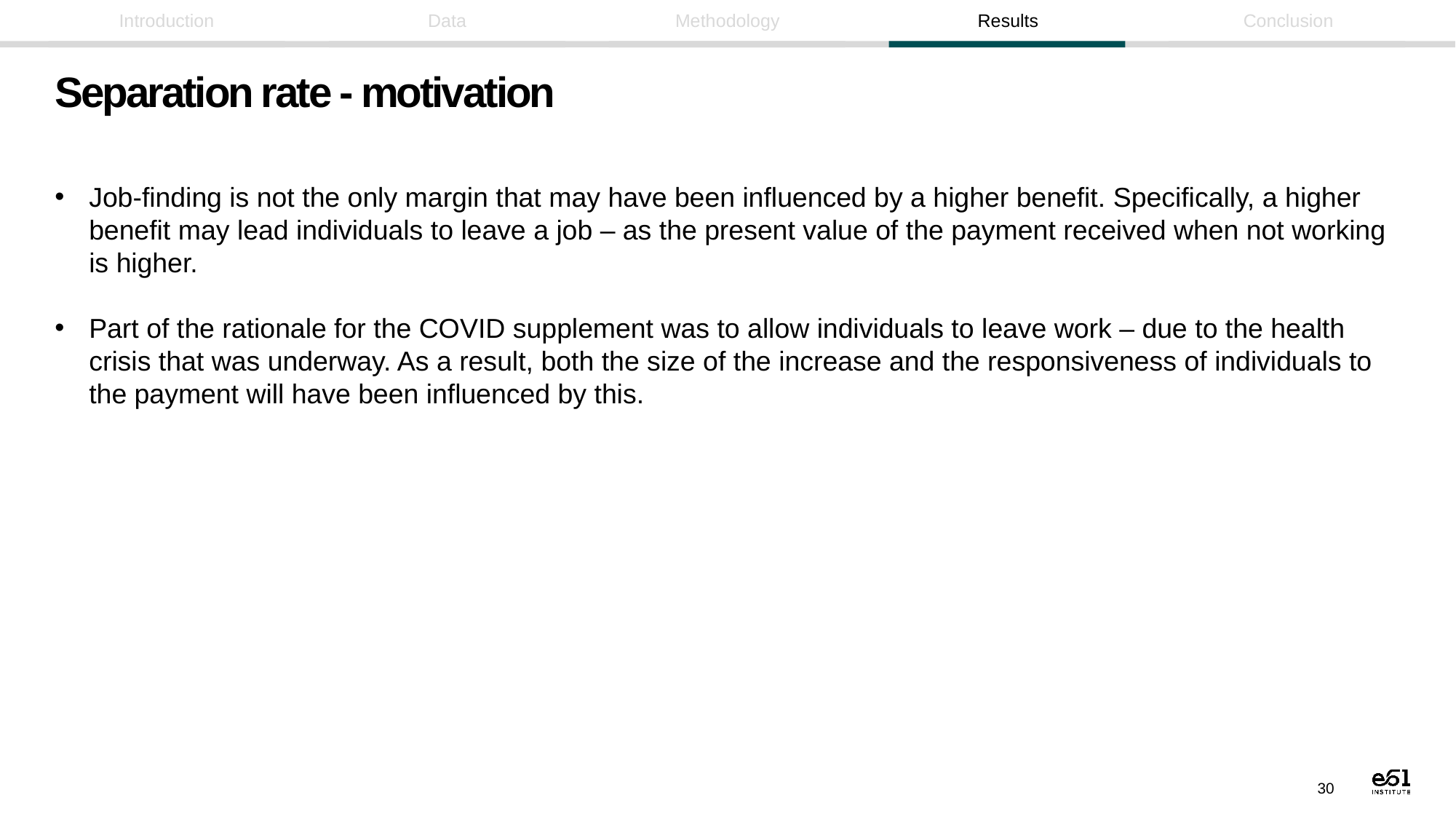

# Separation rate - motivation
Job-finding is not the only margin that may have been influenced by a higher benefit. Specifically, a higher benefit may lead individuals to leave a job – as the present value of the payment received when not working is higher.

Part of the rationale for the COVID supplement was to allow individuals to leave work – due to the health crisis that was underway. As a result, both the size of the increase and the responsiveness of individuals to the payment will have been influenced by this.

30